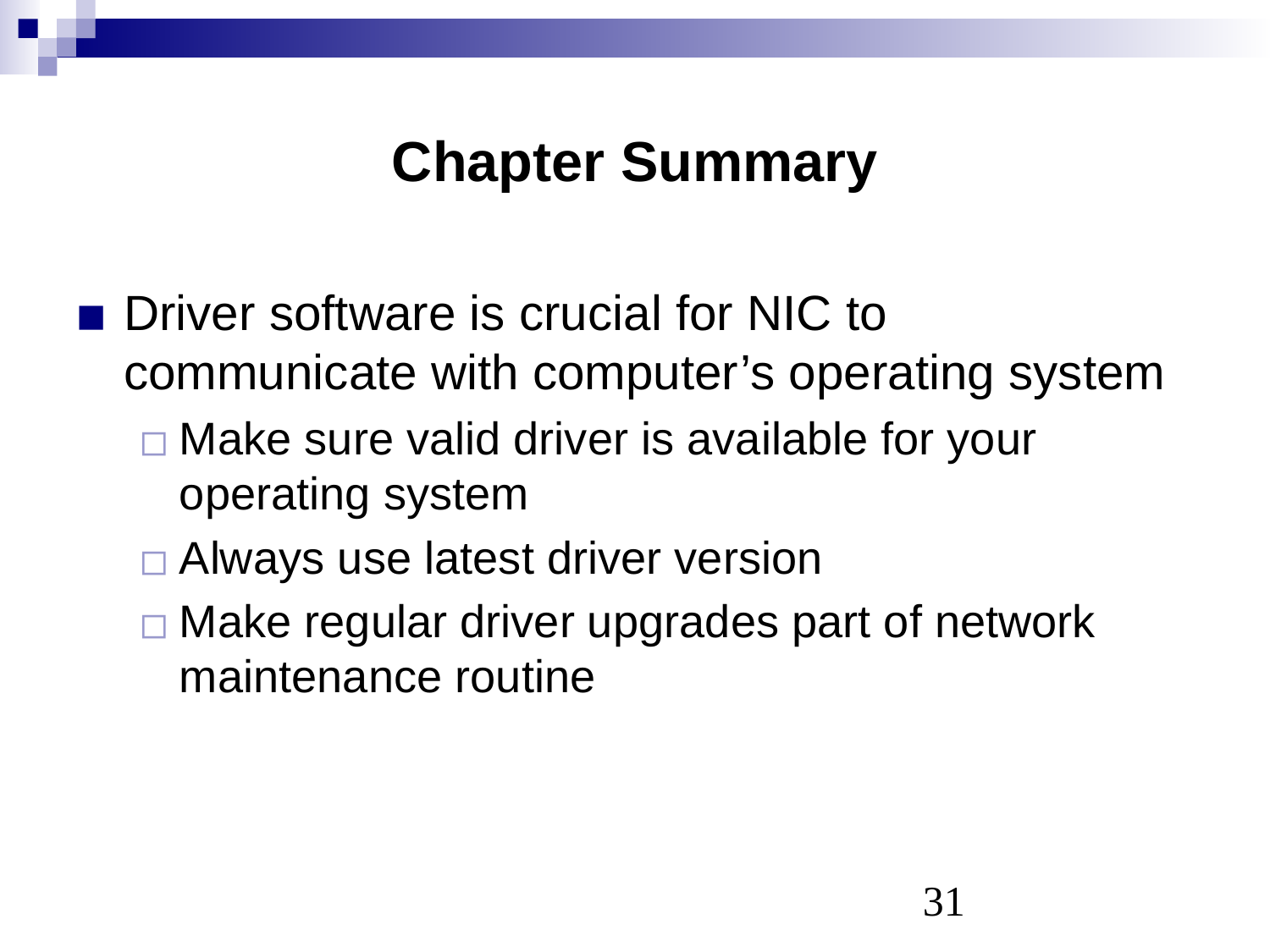

# Chapter Summary
Driver software is crucial for NIC to communicate with computer’s operating system
Make sure valid driver is available for your operating system
Always use latest driver version
Make regular driver upgrades part of network maintenance routine
31